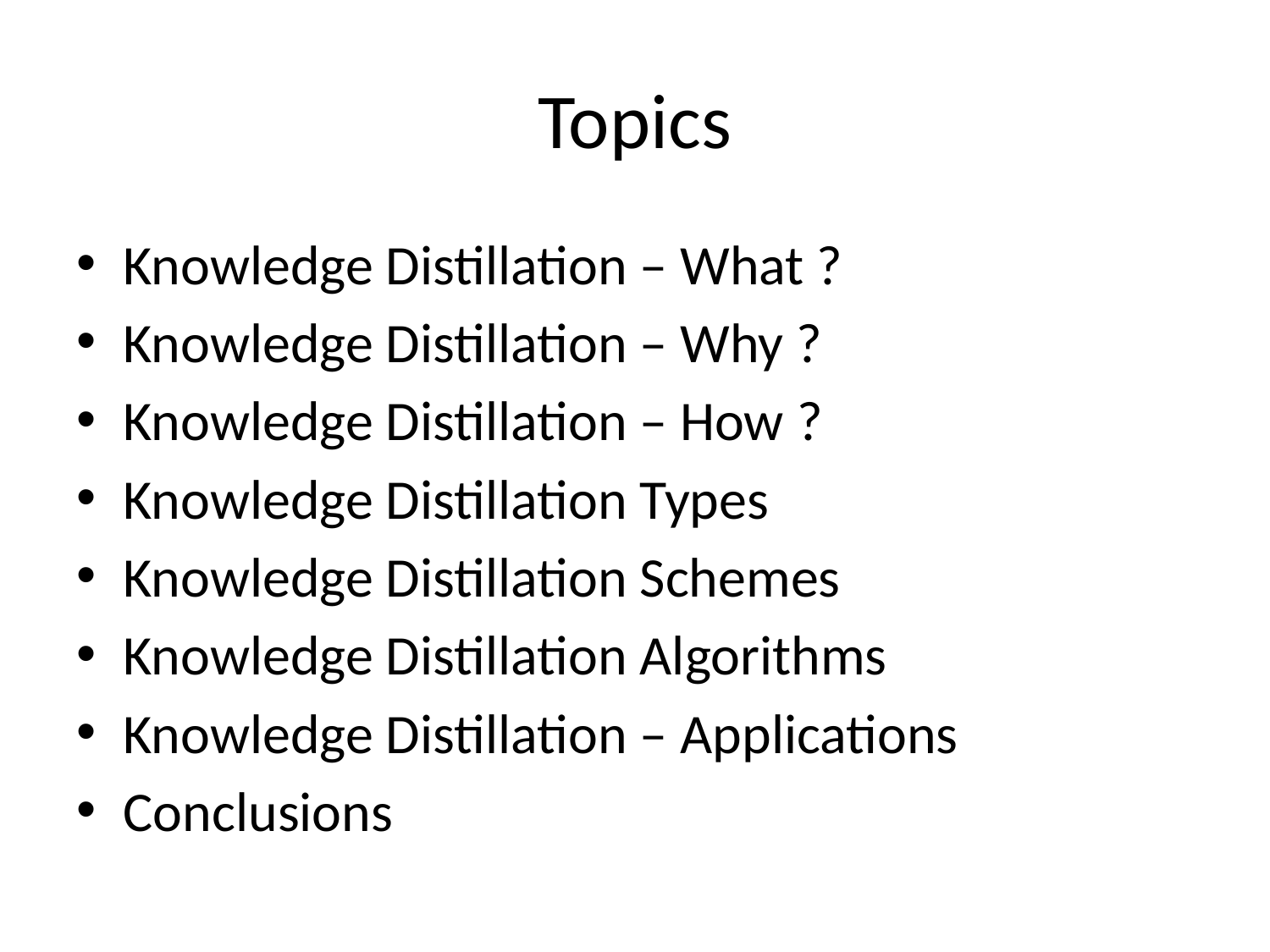

# Topics
Knowledge Distillation – What ?
Knowledge Distillation – Why ?
Knowledge Distillation – How ?
Knowledge Distillation Types
Knowledge Distillation Schemes
Knowledge Distillation Algorithms
Knowledge Distillation – Applications
Conclusions